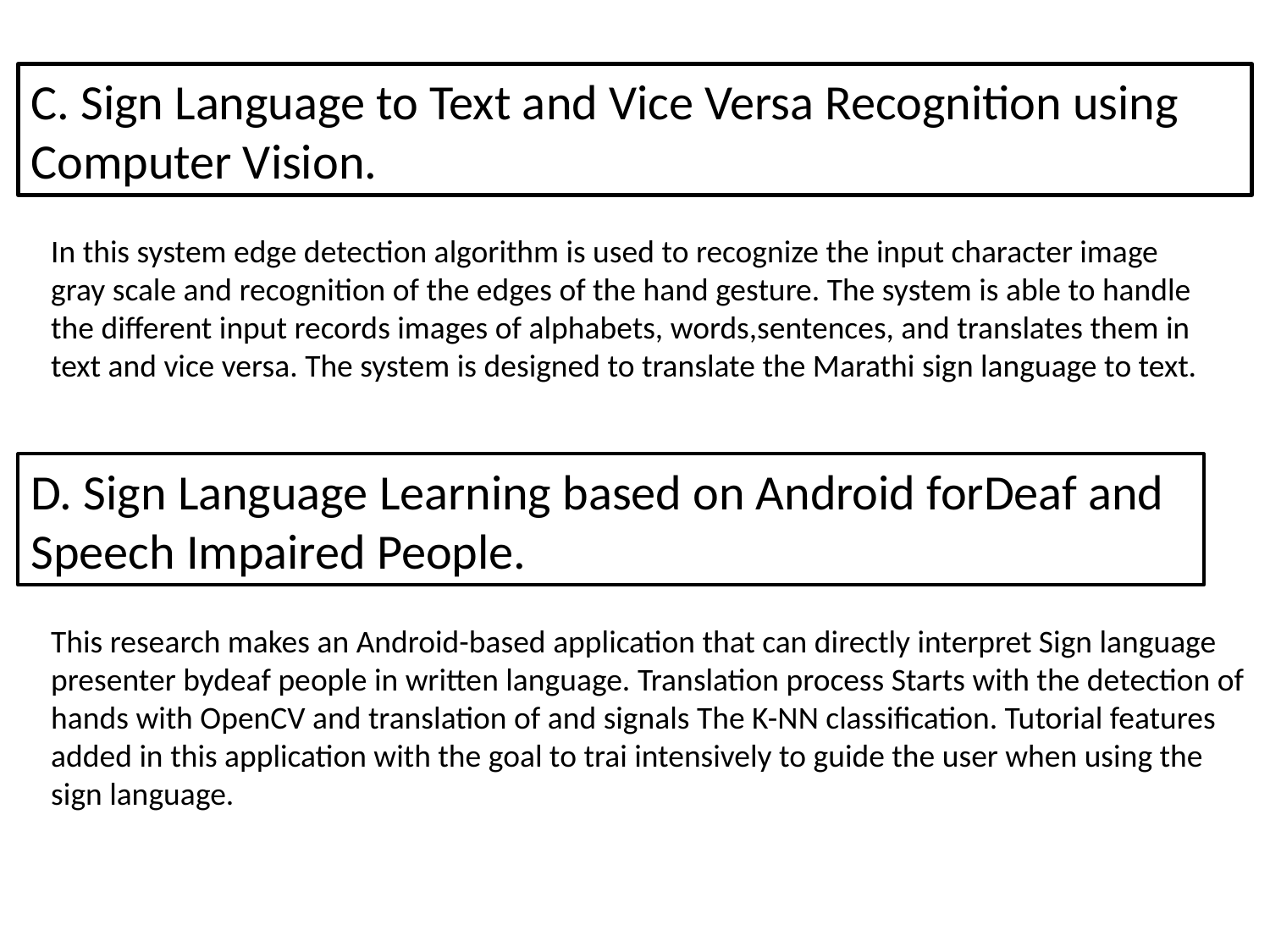

C. Sign Language to Text and Vice Versa Recognition using Computer Vision.
In this system edge detection algorithm is used to recognize the input character image gray scale and recognition of the edges of the hand gesture. The system is able to handle the different input records images of alphabets, words,sentences, and translates them in text and vice versa. The system is designed to translate the Marathi sign language to text.
D. Sign Language Learning based on Android forDeaf and Speech Impaired People.
This research makes an Android-based application that can directly interpret Sign language presenter bydeaf people in written language. Translation process Starts with the detection of hands with OpenCV and translation of and signals The K-NN classification. Tutorial features added in this application with the goal to trai intensively to guide the user when using the sign language.